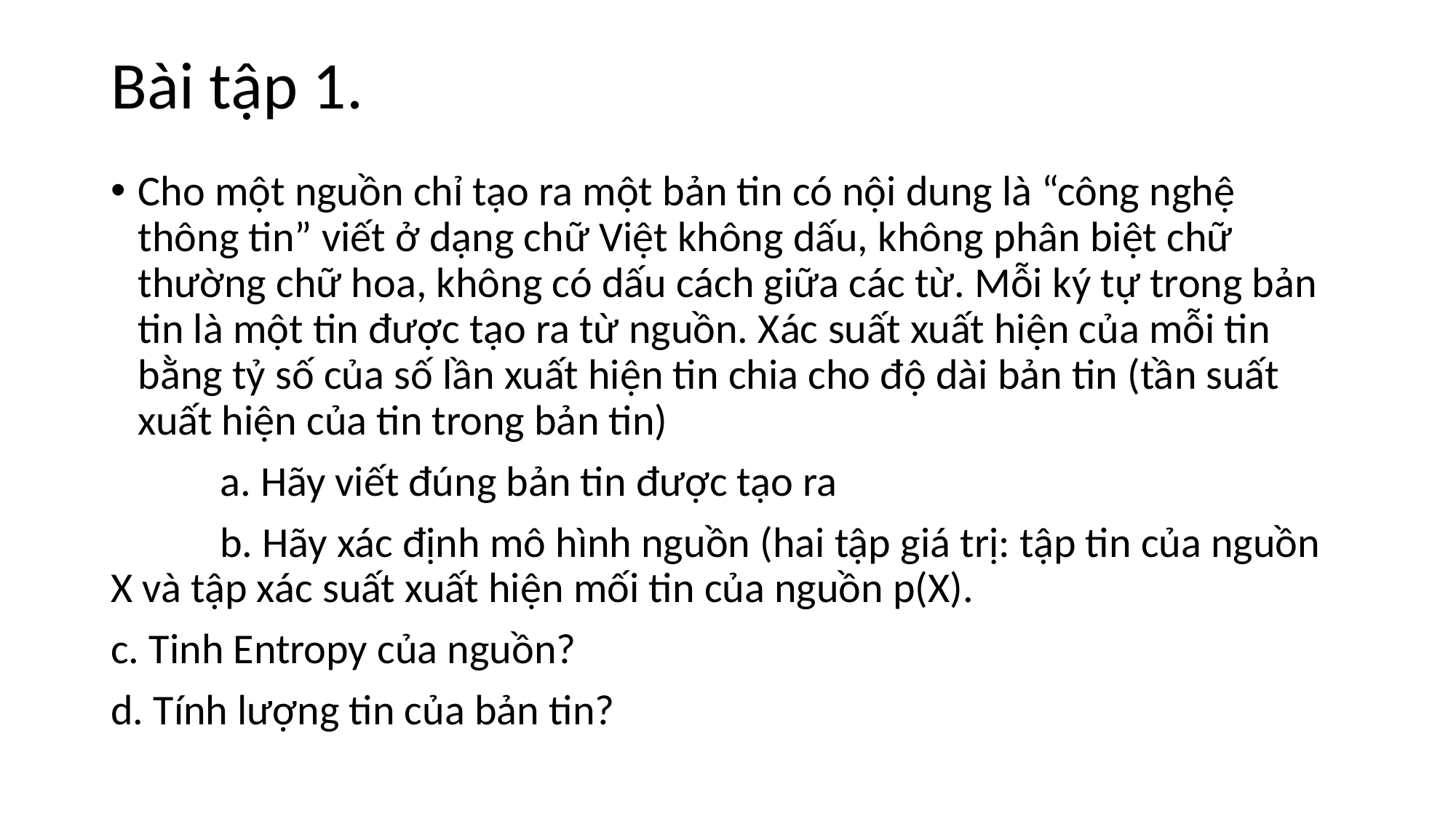

Bài tập 1.
Cho một nguồn chỉ tạo ra một bản tin có nội dung là “công nghệ thông tin” viết ở dạng chữ Việt không dấu, không phân biệt chữ thường chữ hoa, không có dấu cách giữa các từ. Mỗi ký tự trong bản tin là một tin được tạo ra từ nguồn. Xác suất xuất hiện của mỗi tin bằng tỷ số của số lần xuất hiện tin chia cho độ dài bản tin (tần suất xuất hiện của tin trong bản tin)
	a. Hãy viết đúng bản tin được tạo ra
	b. Hãy xác định mô hình nguồn (hai tập giá trị: tập tin của nguồn X và tập xác suất xuất hiện mối tin của nguồn p(X).
c. Tinh Entropy của nguồn?
d. Tính lượng tin của bản tin?